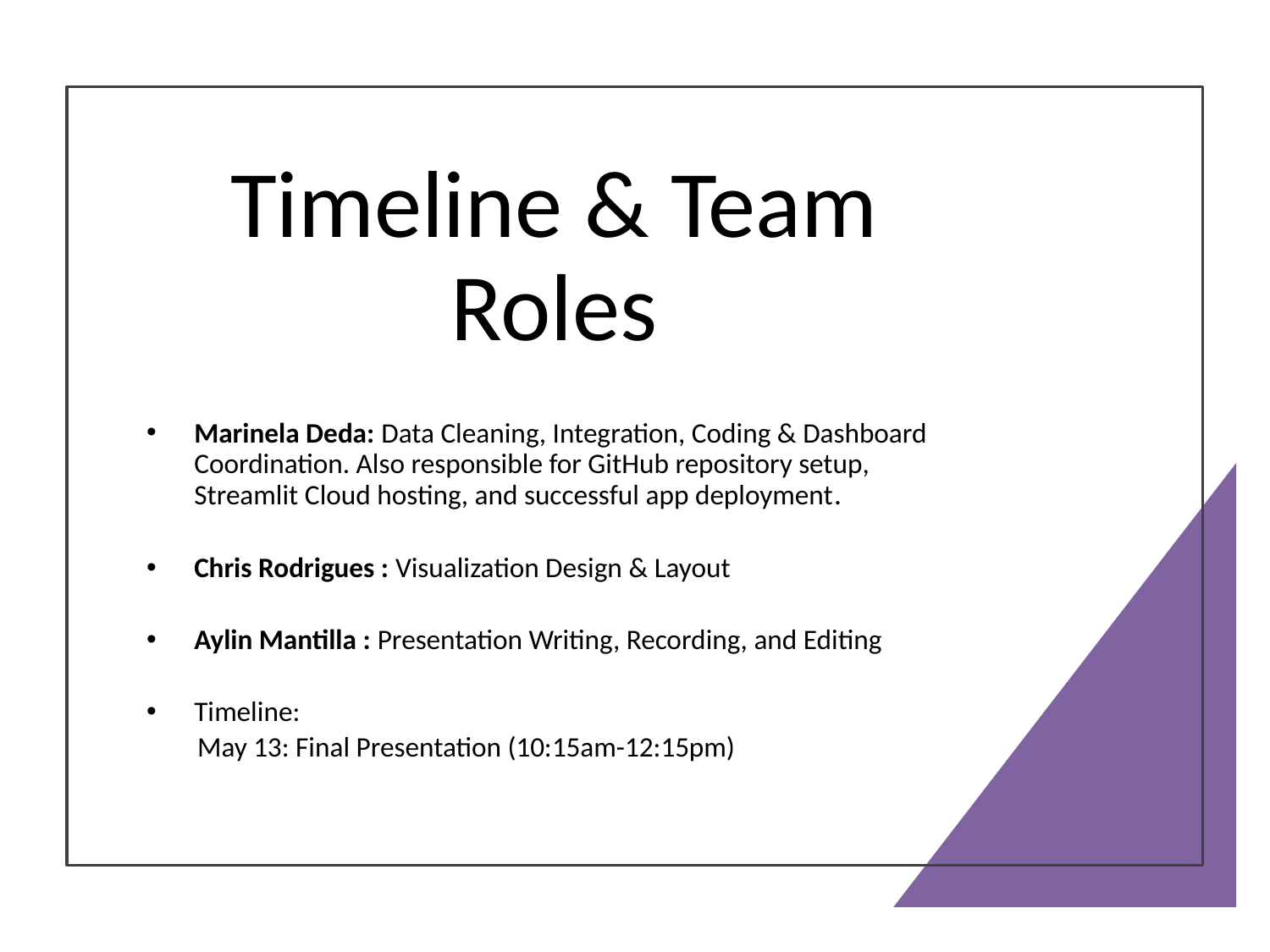

# Timeline & Team Roles
Marinela Deda: Data Cleaning, Integration, Coding & Dashboard Coordination. Also responsible for GitHub repository setup, Streamlit Cloud hosting, and successful app deployment.

Chris Rodrigues : Visualization Design & Layout

Aylin Mantilla : Presentation Writing, Recording, and Editing

Timeline:
        May 13: Final Presentation (10:15am-12:15pm)